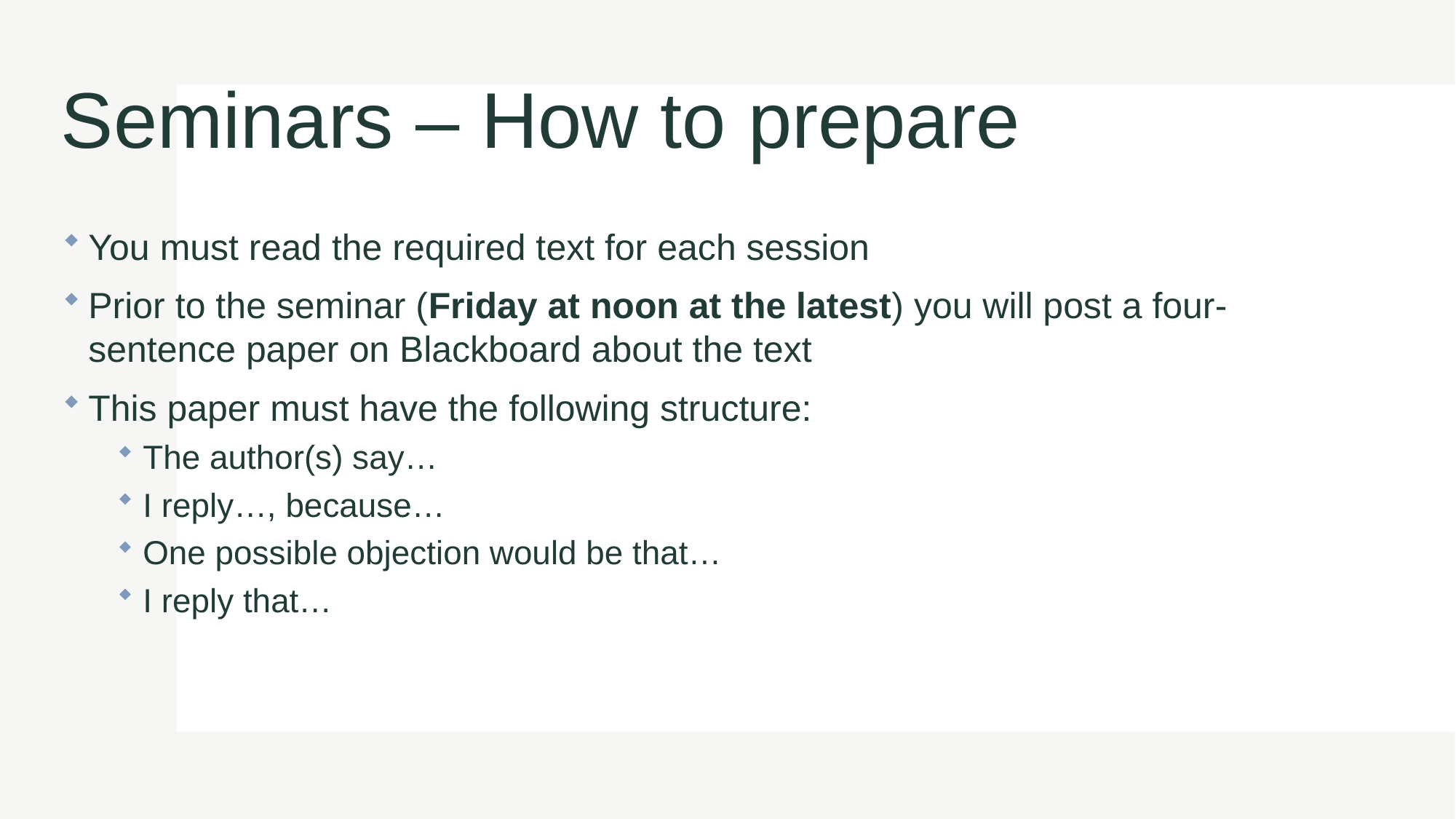

# Seminars – How to prepare
You must read the required text for each session
Prior to the seminar (Friday at noon at the latest) you will post a four-sentence paper on Blackboard about the text
This paper must have the following structure:
The author(s) say…
I reply…, because…
One possible objection would be that…
I reply that…